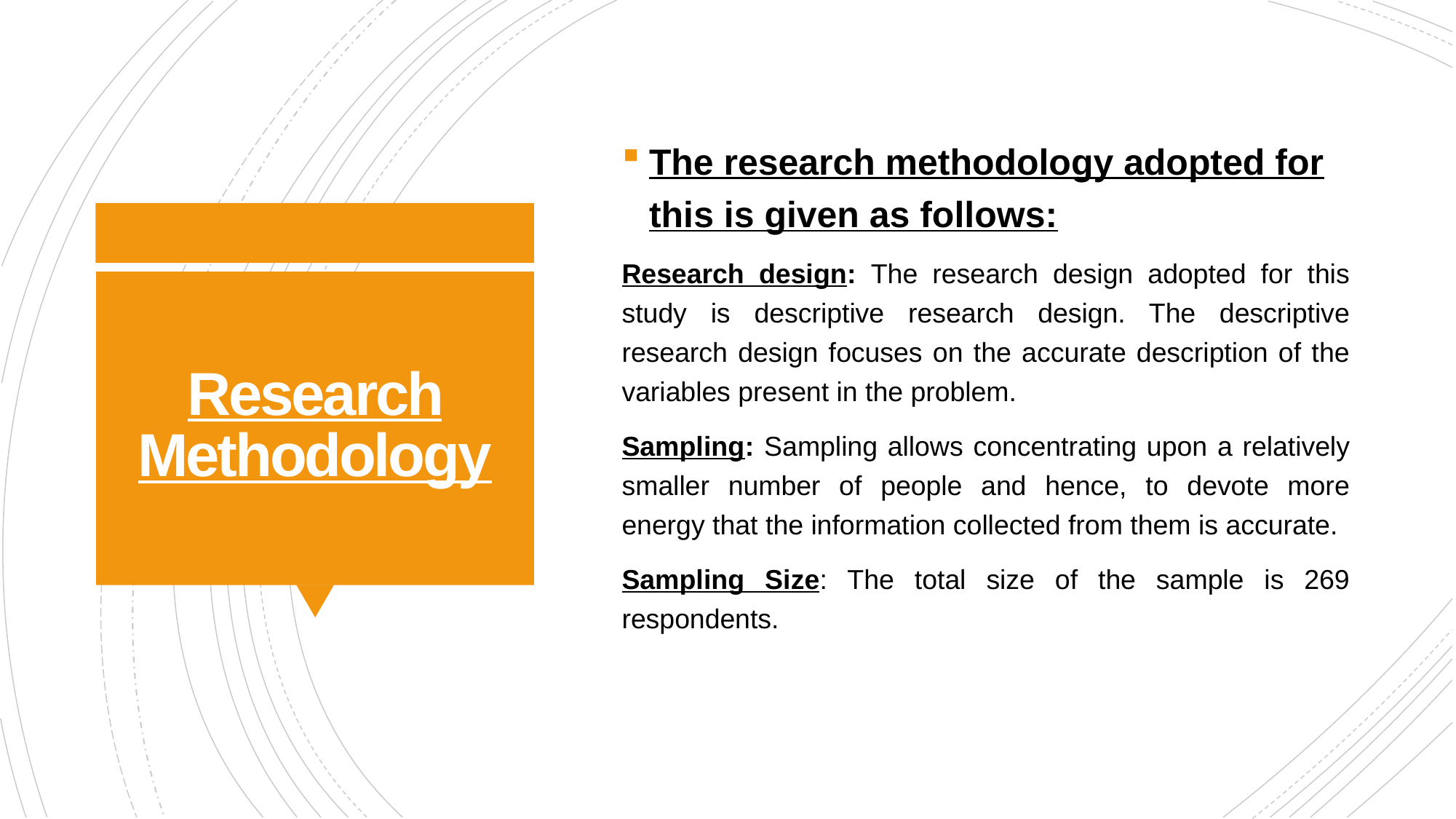

The research methodology adopted for this is given as follows:
Research design: The research design adopted for this study is descriptive research design. The descriptive research design focuses on the accurate description of the variables present in the problem.
Sampling: Sampling allows concentrating upon a relatively smaller number of people and hence, to devote more energy that the information collected from them is accurate.
Sampling Size: The total size of the sample is 269 respondents.

# Research Methodology